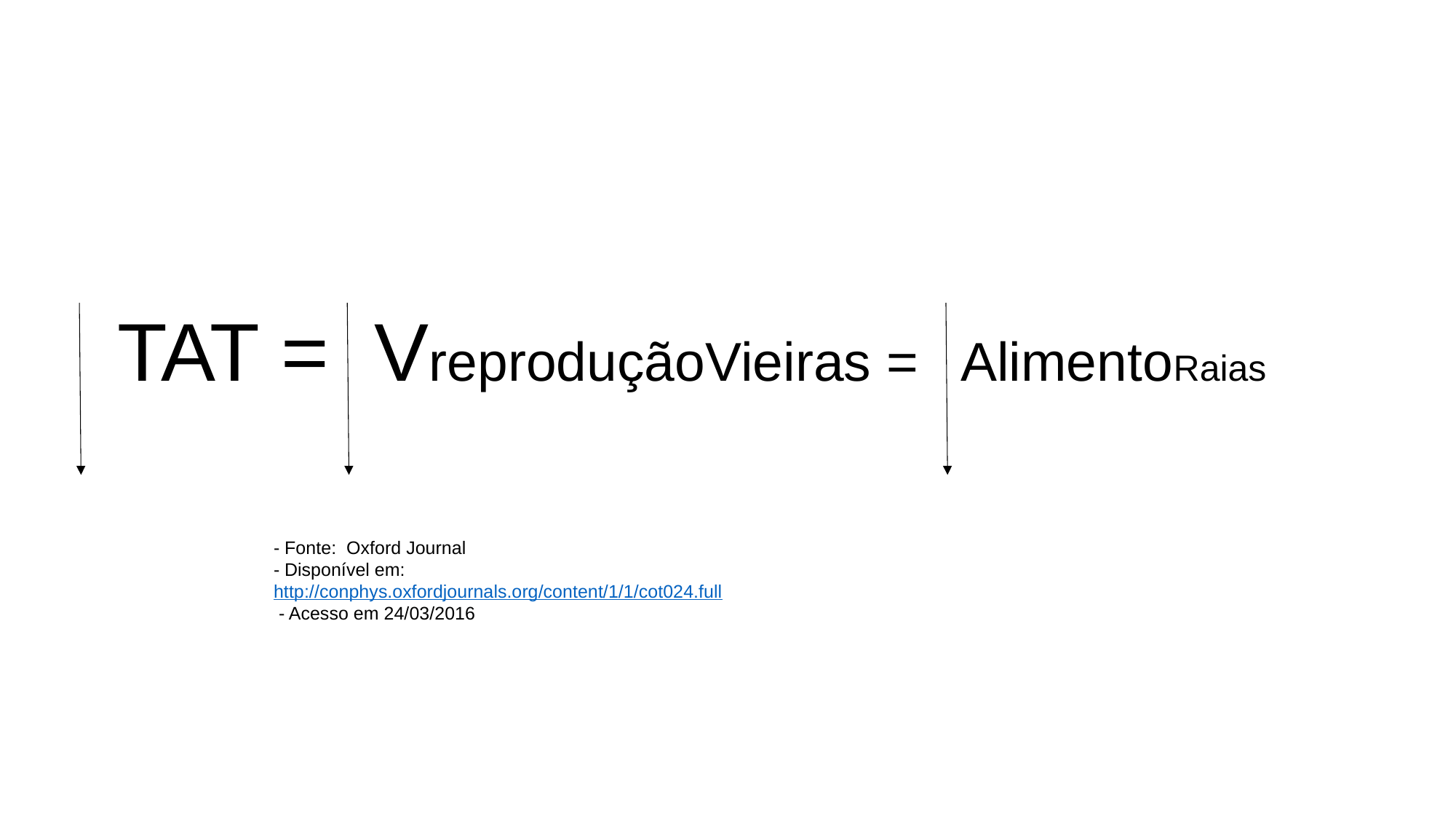

TAT =  VreproduçãoVieiras =   AlimentoRaias
- Fonte:  Oxford Journal
- Disponível em:
http://conphys.oxfordjournals.org/content/1/1/cot024.full
 - Acesso em 24/03/2016